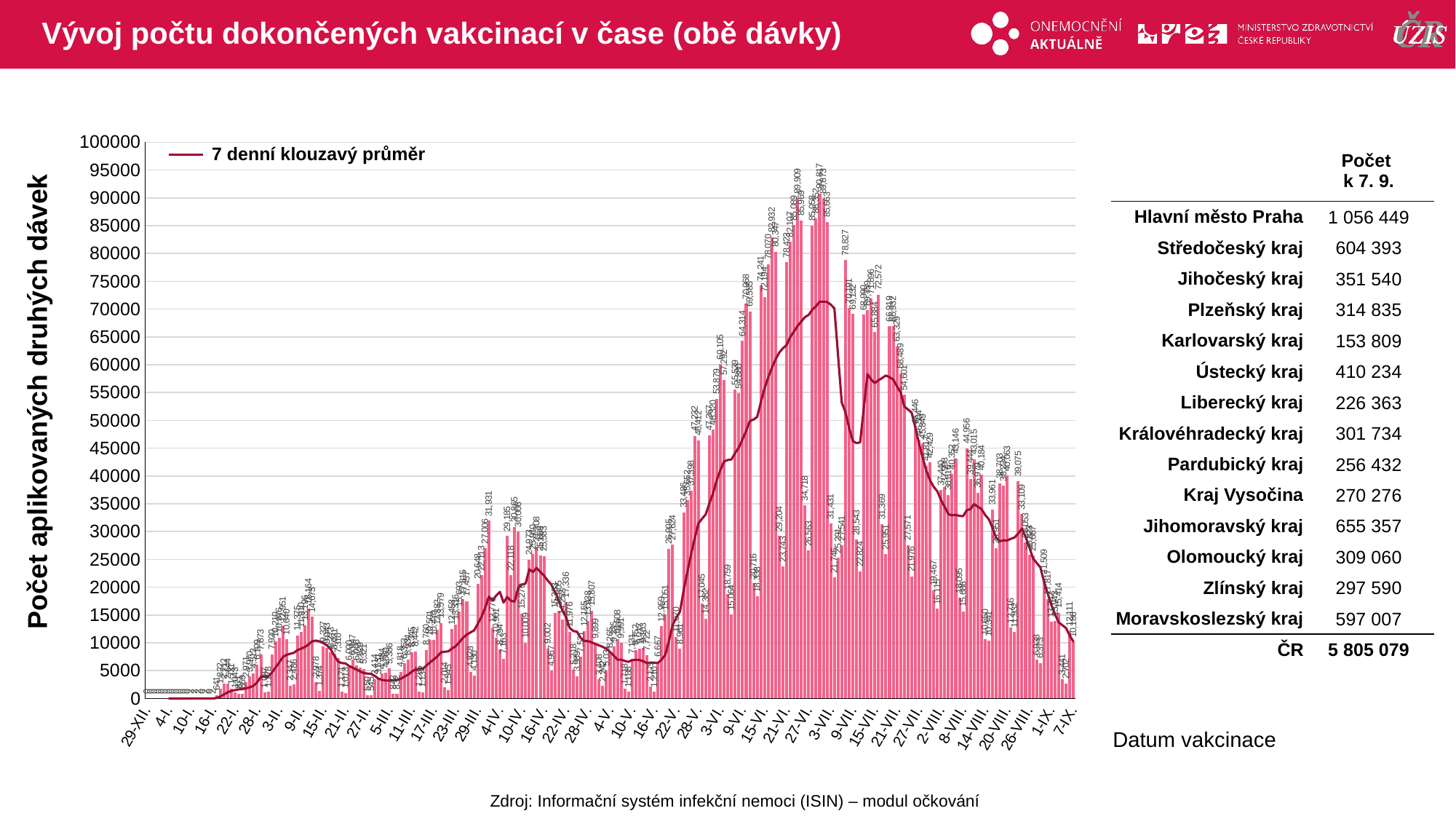

# Vývoj počtu dokončených vakcinací v čase (obě dávky)

### Chart

| Category | dokončené očkování |
|---|---|
| 29-XII. | 0.0 |
| 30-XII. | 0.0 |
| 31-XII. | 0.0 |
| 1-I. | 0.0 |
| 2-I. | 0.0 |
| 3-I. | 0.0 |
| 4-I. | 0.0 |
| 5-I. | 0.0 |
| 6-I. | 0.0 |
| 7-I. | 0.0 |
| 8-I. | 0.0 |
| 9-I. | 0.0 |
| 10-I. | 2.0 |
| 11-I. | 2.0 |
| 12-I. | 2.0 |
| 13-I. | 0.0 |
| 14-I. | 2.0 |
| 15-I. | 0.0 |
| 16-I. | 2.0 |
| 17-I. | 641.0 |
| 18-I. | 1822.0 |
| 19-I. | 2712.0 |
| 20-I. | 2644.0 |
| 21-I. | 1731.0 |
| 22-I. | 1043.0 |
| 23-I. | 871.0 |
| 24-I. | 869.0 |
| 25-I. | 2971.0 |
| 26-I. | 3970.0 |
| 27-I. | 4513.0 |
| 28-I. | 6109.0 |
| 29-I. | 7873.0 |
| 30-I. | 1087.0 |
| 31-I. | 1178.0 |
| 1-II. | 7920.0 |
| 2-II. | 10210.0 |
| 3-II. | 10976.0 |
| 4-II. | 12951.0 |
| 5-II. | 10640.0 |
| 6-II. | 2347.0 |
| 7-II. | 2486.0 |
| 8-II. | 11375.0 |
| 9-II. | 11910.0 |
| 10-II. | 13196.0 |
| 11-II. | 16164.0 |
| 12-II. | 14673.0 |
| 13-II. | 2978.0 |
| 14-II. | 1374.0 |
| 15-II. | 9327.0 |
| 16-II. | 9043.0 |
| 17-II. | 8273.0 |
| 18-II. | 8031.0 |
| 19-II. | 7310.0 |
| 20-II. | 1171.0 |
| 21-II. | 1013.0 |
| 22-II. | 6000.0 |
| 23-II. | 6947.0 |
| 24-II. | 6006.0 |
| 25-II. | 5529.0 |
| 26-II. | 5321.0 |
| 27-II. | 550.0 |
| 28-II. | 545.0 |
| 1-III. | 3414.0 |
| 2-III. | 3531.0 |
| 3-III. | 4484.0 |
| 4-III. | 4660.0 |
| 5-III. | 5386.0 |
| 6-III. | 842.0 |
| 7-III. | 832.0 |
| 8-III. | 4818.0 |
| 9-III. | 6353.0 |
| 10-III. | 6934.0 |
| 11-III. | 8345.0 |
| 12-III. | 8442.0 |
| 13-III. | 1285.0 |
| 14-III. | 1134.0 |
| 15-III. | 8760.0 |
| 16-III. | 10501.0 |
| 17-III. | 10470.0 |
| 18-III. | 12382.0 |
| 19-III. | 13579.0 |
| 20-III. | 2014.0 |
| 21-III. | 1543.0 |
| 22-III. | 12458.0 |
| 23-III. | 13316.0 |
| 24-III. | 15693.0 |
| 25-III. | 17815.0 |
| 26-III. | 17457.0 |
| 27-III. | 4828.0 |
| 28-III. | 4130.0 |
| 29-III. | 20648.0 |
| 30-III. | 22113.0 |
| 31-III. | 27006.0 |
| 1-IV. | 31931.0 |
| 2-IV. | 12770.0 |
| 3-IV. | 10901.0 |
| 4-IV. | 8794.0 |
| 5-IV. | 7163.0 |
| 6-IV. | 29185.0 |
| 7-IV. | 22118.0 |
| 8-IV. | 30865.0 |
| 9-IV. | 30006.0 |
| 10-IV. | 15270.0 |
| 11-IV. | 10009.0 |
| 12-IV. | 24973.0 |
| 13-IV. | 25910.0 |
| 14-IV. | 27308.0 |
| 15-IV. | 25669.0 |
| 16-IV. | 25583.0 |
| 17-IV. | 9002.0 |
| 18-IV. | 4967.0 |
| 19-IV. | 15383.0 |
| 20-IV. | 15805.0 |
| 21-IV. | 14252.0 |
| 22-IV. | 17336.0 |
| 23-IV. | 11976.0 |
| 24-IV. | 5218.0 |
| 25-IV. | 3989.0 |
| 26-IV. | 7521.0 |
| 27-IV. | 12155.0 |
| 28-IV. | 13938.0 |
| 29-IV. | 15807.0 |
| 30-IV. | 9899.0 |
| 1-V. | 3408.0 |
| 2-V. | 2242.0 |
| 3-V. | 5031.0 |
| 4-V. | 8265.0 |
| 5-V. | 9335.0 |
| 6-V. | 10608.0 |
| 7-V. | 9991.0 |
| 8-V. | 1718.0 |
| 9-V. | 1188.0 |
| 10-V. | 7131.0 |
| 11-V. | 8752.0 |
| 12-V. | 9017.0 |
| 13-V. | 9103.0 |
| 14-V. | 7722.0 |
| 15-V. | 2175.0 |
| 16-V. | 1210.0 |
| 17-V. | 6667.0 |
| 18-V. | 12959.0 |
| 19-V. | 15051.0 |
| 20-V. | 26905.0 |
| 21-V. | 27624.0 |
| 22-V. | 11070.0 |
| 23-V. | 8961.0 |
| 24-V. | 33486.0 |
| 25-V. | 35652.0 |
| 26-V. | 37398.0 |
| 27-V. | 47232.0 |
| 28-V. | 46412.0 |
| 29-V. | 17045.0 |
| 30-V. | 14382.0 |
| 31-V. | 47367.0 |
| 1-VI. | 48320.0 |
| 2-VI. | 53879.0 |
| 3-VI. | 60105.0 |
| 4-VI. | 57292.0 |
| 5-VI. | 18759.0 |
| 6-VI. | 15064.0 |
| 7-VI. | 55539.0 |
| 8-VI. | 54880.0 |
| 9-VI. | 64314.0 |
| 10-VI. | 70968.0 |
| 11-VI. | 69585.0 |
| 12-VI. | 20716.0 |
| 13-VI. | 18338.0 |
| 14-VI. | 74241.0 |
| 15-VI. | 72194.0 |
| 16-VI. | 78070.0 |
| 17-VI. | 82932.0 |
| 18-VI. | 80347.0 |
| 19-VI. | 29204.0 |
| 20-VI. | 23743.0 |
| 21-VI. | 78423.0 |
| 22-VI. | 82107.0 |
| 23-VI. | 85089.0 |
| 24-VI. | 89909.0 |
| 25-VI. | 85969.0 |
| 26-VI. | 34718.0 |
| 27-VI. | 26563.0 |
| 28-VI. | 85058.0 |
| 29-VI. | 86352.0 |
| 30-VI. | 90817.0 |
| 1-VII. | 89873.0 |
| 2-VII. | 85663.0 |
| 3-VII. | 31431.0 |
| 4-VII. | 21745.0 |
| 5-VII. | 25291.0 |
| 6-VII. | 27541.0 |
| 7-VII. | 78827.0 |
| 8-VII. | 70191.0 |
| 9-VII. | 69132.0 |
| 10-VII. | 28543.0 |
| 11-VII. | 22824.0 |
| 12-VII. | 68990.0 |
| 13-VII. | 69759.0 |
| 14-VII. | 71896.0 |
| 15-VII. | 65884.0 |
| 16-VII. | 72572.0 |
| 17-VII. | 31369.0 |
| 18-VII. | 25951.0 |
| 19-VII. | 66919.0 |
| 20-VII. | 66932.0 |
| 21-VII. | 63329.0 |
| 22-VII. | 58489.0 |
| 23-VII. | 54601.0 |
| 24-VII. | 27571.0 |
| 25-VII. | 21976.0 |
| 26-VII. | 48446.0 |
| 27-VII. | 46504.0 |
| 28-VII. | 45849.0 |
| 29-VII. | 41817.0 |
| 30-VII. | 42429.0 |
| 31-VII. | 19467.0 |
| 1-VIII. | 16115.0 |
| 2-VIII. | 37440.0 |
| 3-VIII. | 37998.0 |
| 4-VIII. | 36616.0 |
| 5-VIII. | 40352.0 |
| 6-VIII. | 43146.0 |
| 7-VIII. | 18095.0 |
| 8-VIII. | 15686.0 |
| 9-VIII. | 44956.0 |
| 10-VIII. | 39444.0 |
| 11-VIII. | 43015.0 |
| 12-VIII. | 36979.0 |
| 13-VIII. | 40184.0 |
| 14-VIII. | 10650.0 |
| 15-VIII. | 10341.0 |
| 16-VIII. | 33961.0 |
| 17-VIII. | 26951.0 |
| 18-VIII. | 38703.0 |
| 19-VIII. | 38234.0 |
| 20-VIII. | 40063.0 |
| 21-VIII. | 12716.0 |
| 22-VIII. | 11932.0 |
| 23-VIII. | 39075.0 |
| 24-VIII. | 33109.0 |
| 25-VIII. | 28053.0 |
| 26-VIII. | 25823.0 |
| 27-VIII. | 25667.0 |
| 28-VIII. | 6938.0 |
| 29-VIII. | 6373.0 |
| 30-VIII. | 21509.0 |
| 31-VIII. | 17817.0 |
| 1-IX. | 13742.0 |
| 2-IX. | 13943.0 |
| 3-IX. | 15414.0 |
| 4-IX. | 3441.0 |
| 5-IX. | 2702.0 |
| 6-IX. | 12111.0 |
| 7-IX. | 10186.0 |
|  | Počet k 7. 9. |
| --- | --- |
| Hlavní město Praha | 1 056 449 |
| Středočeský kraj | 604 393 |
| Jihočeský kraj | 351 540 |
| Plzeňský kraj | 314 835 |
| Karlovarský kraj | 153 809 |
| Ústecký kraj | 410 234 |
| Liberecký kraj | 226 363 |
| Královéhradecký kraj | 301 734 |
| Pardubický kraj | 256 432 |
| Kraj Vysočina | 270 276 |
| Jihomoravský kraj | 655 357 |
| Olomoucký kraj | 309 060 |
| Zlínský kraj | 297 590 |
| Moravskoslezský kraj | 597 007 |
| ČR | 5 805 079 |
7 denní klouzavý průměr
Počet aplikovaných druhých dávek
Datum vakcinace
Zdroj: Informační systém infekční nemoci (ISIN) – modul očkování